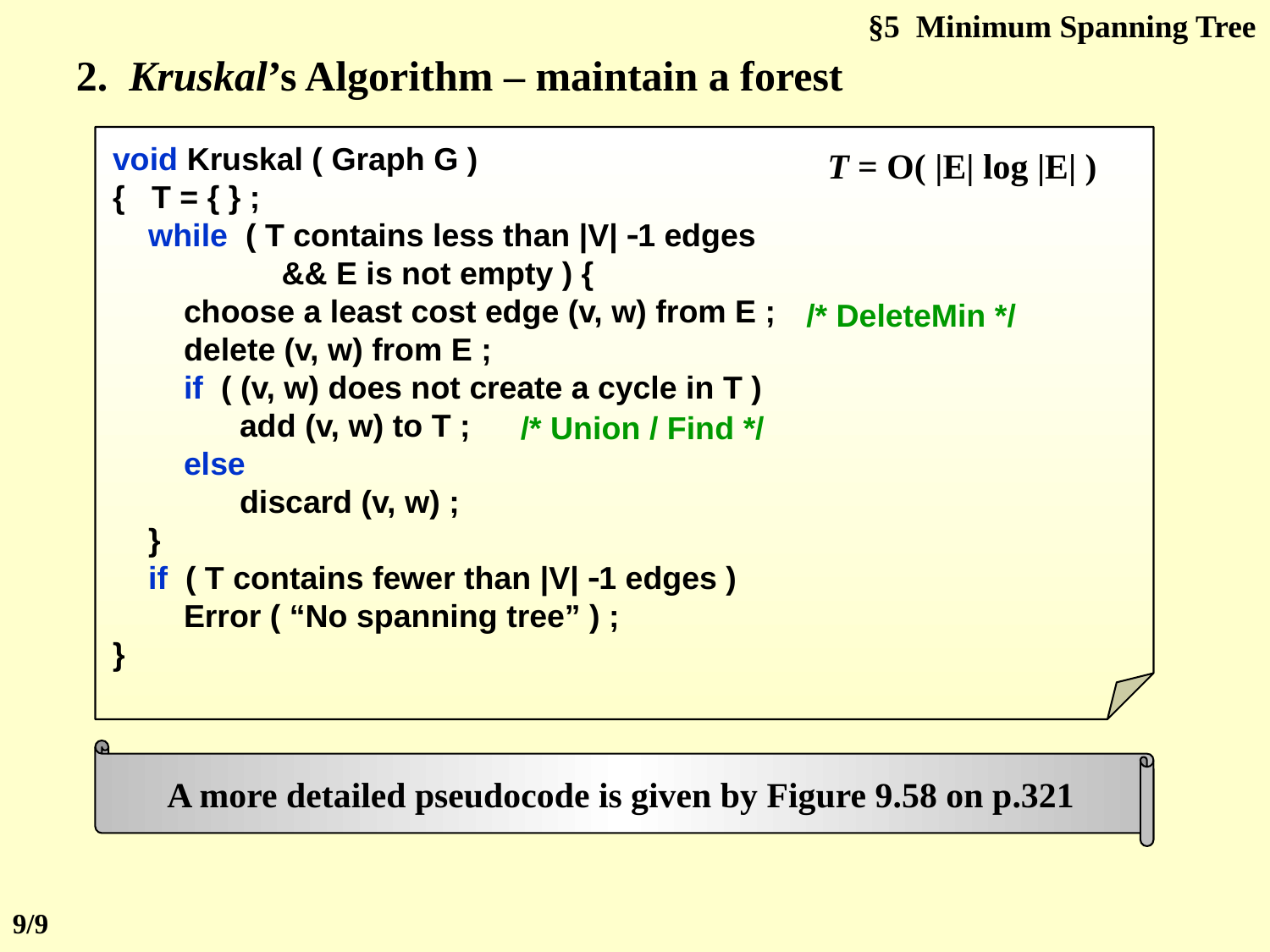

§5  Minimum Spanning Tree
2.  Kruskal’s Algorithm – maintain a forest
void Kruskal ( Graph G )
{   T = { } ;
    while  ( T contains less than |V| −1 edges
                   && E is not empty ) {
        choose a least cost edge (v, w) from E ;
        delete (v, w) from E ;
        if  ( (v, w) does not create a cycle in T )
	add (v, w) to T ;
        else
	discard (v, w) ;
    }
    if  ( T contains fewer than |V| −1 edges )
        Error ( “No spanning tree” ) ;
}
T = O( |E| log |E| )
/* DeleteMin */
/* Union / Find */
A more detailed pseudocode is given by Figure 9.58 on p.321
9/9